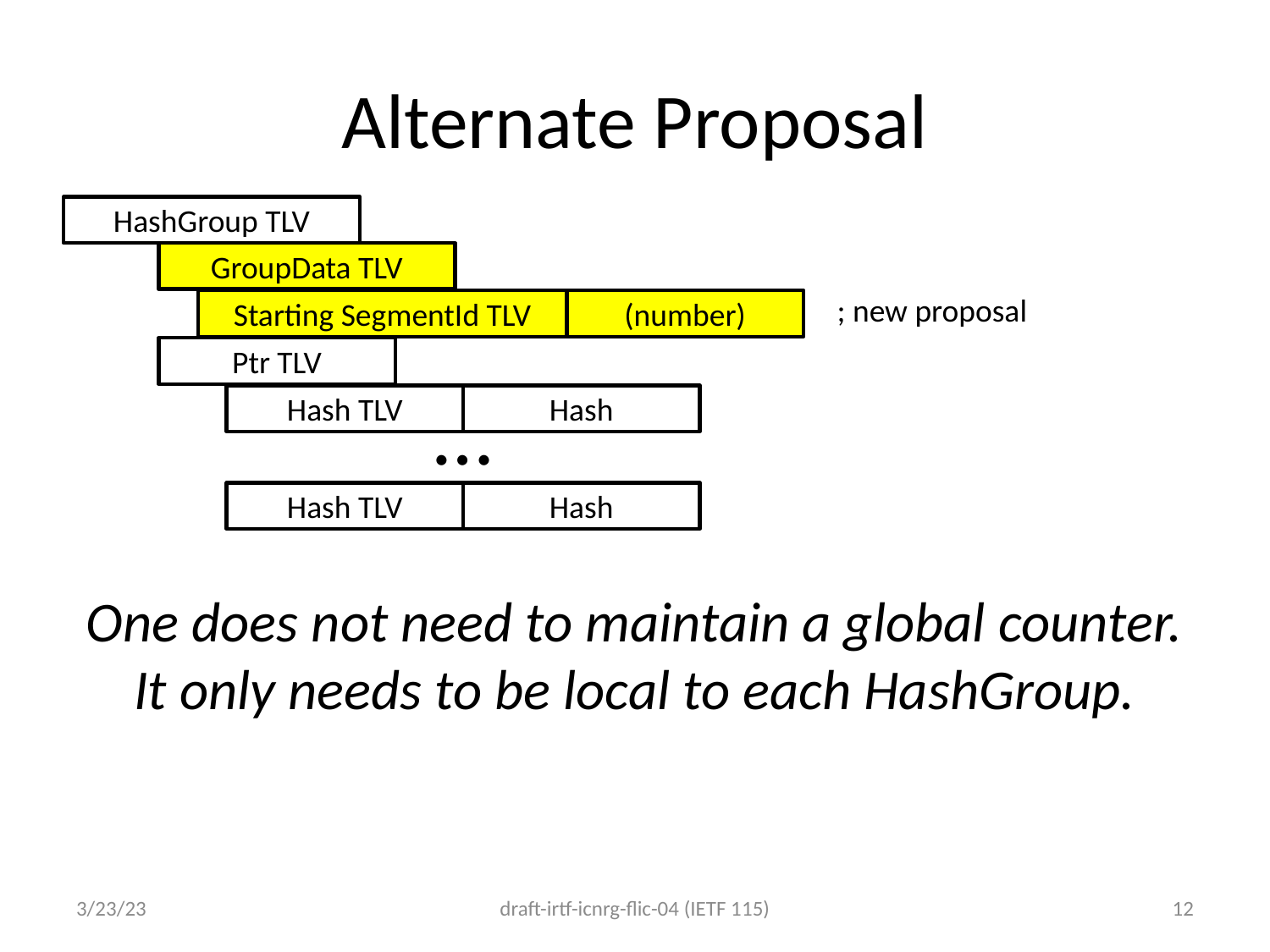

# Alternate Proposal
HashGroup TLV
GroupData TLV
; new proposal
(number)
Starting SegmentId TLV
Ptr TLV
…
Hash
Hash TLV
Hash
Hash TLV
One does not need to maintain a global counter. It only needs to be local to each HashGroup.
3/23/23
draft-irtf-icnrg-flic-04 (IETF 115)
12